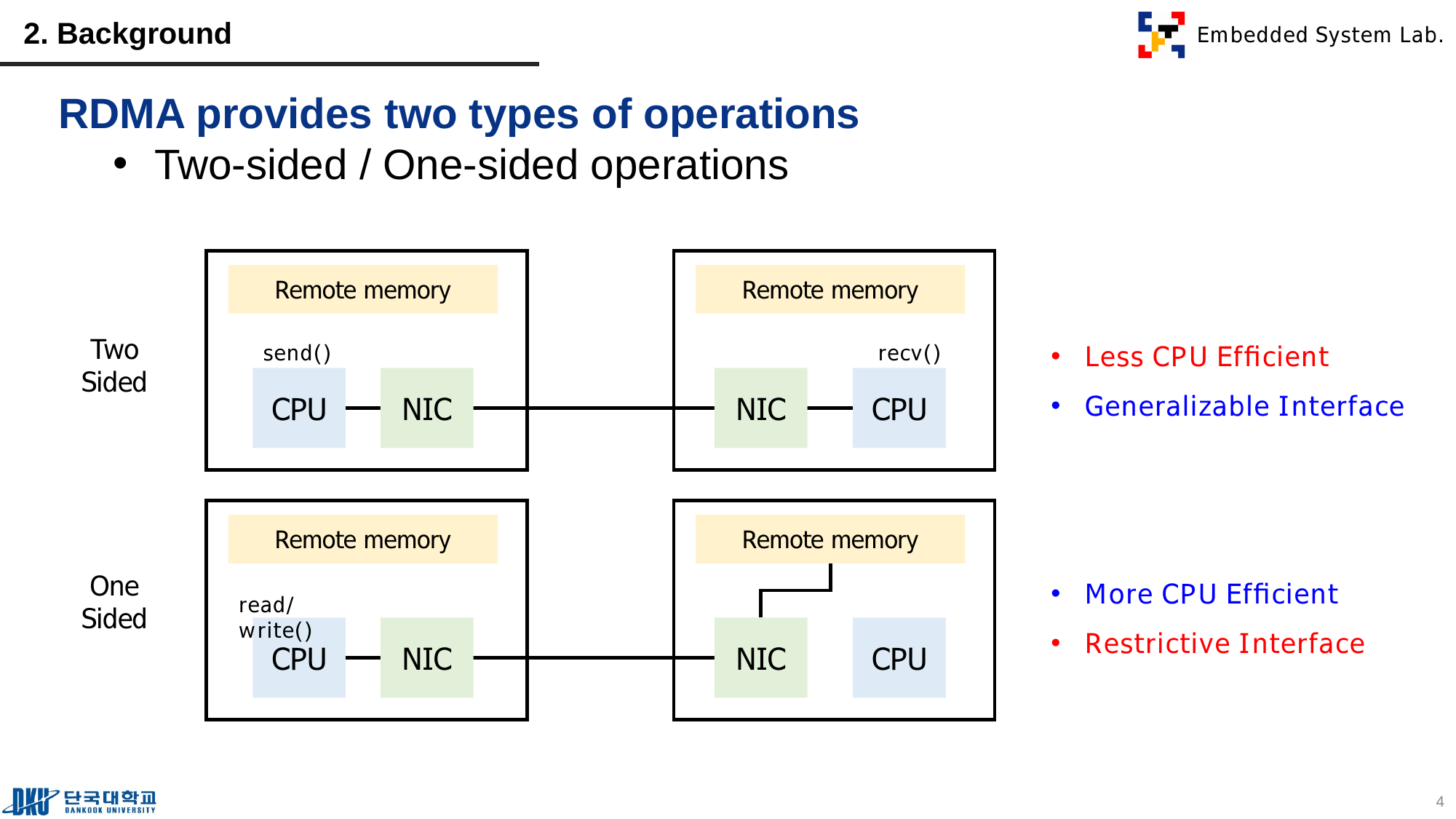

# 2. Background
RDMA provides two types of operations
Two-sided / One-sided operations

Remote memory
Remote memory
Less CPU Efficient
Generalizable Interface
Two
Sided
send()
recv()
CPU
NIC
NIC
CPU

Remote memory
Remote memory
More CPU Efficient
Restrictive Interface
One
Sided
read/write()
CPU
NIC
NIC
CPU
4